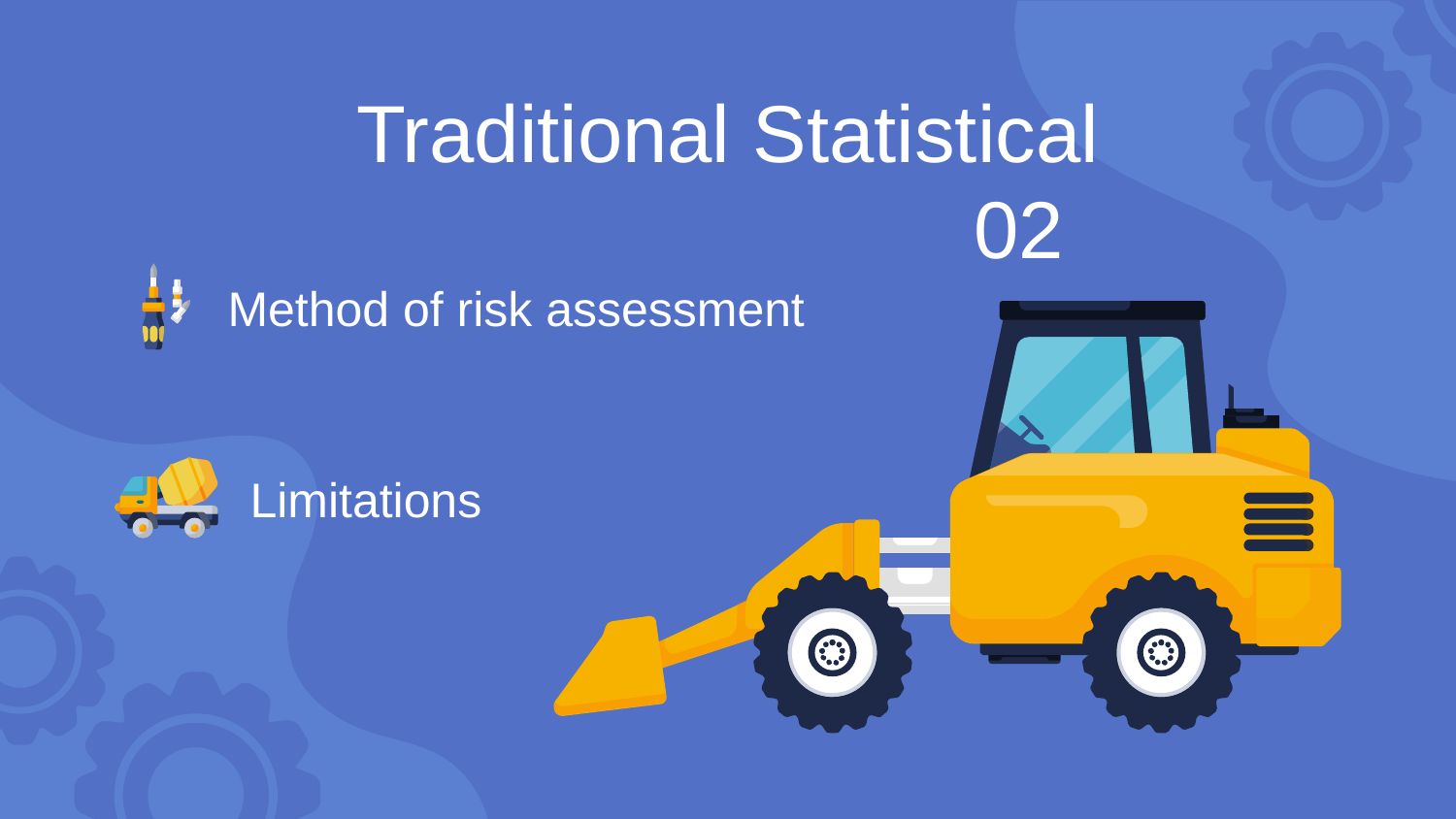

# Traditional Statistical
02

Method of risk assessment

Limitations